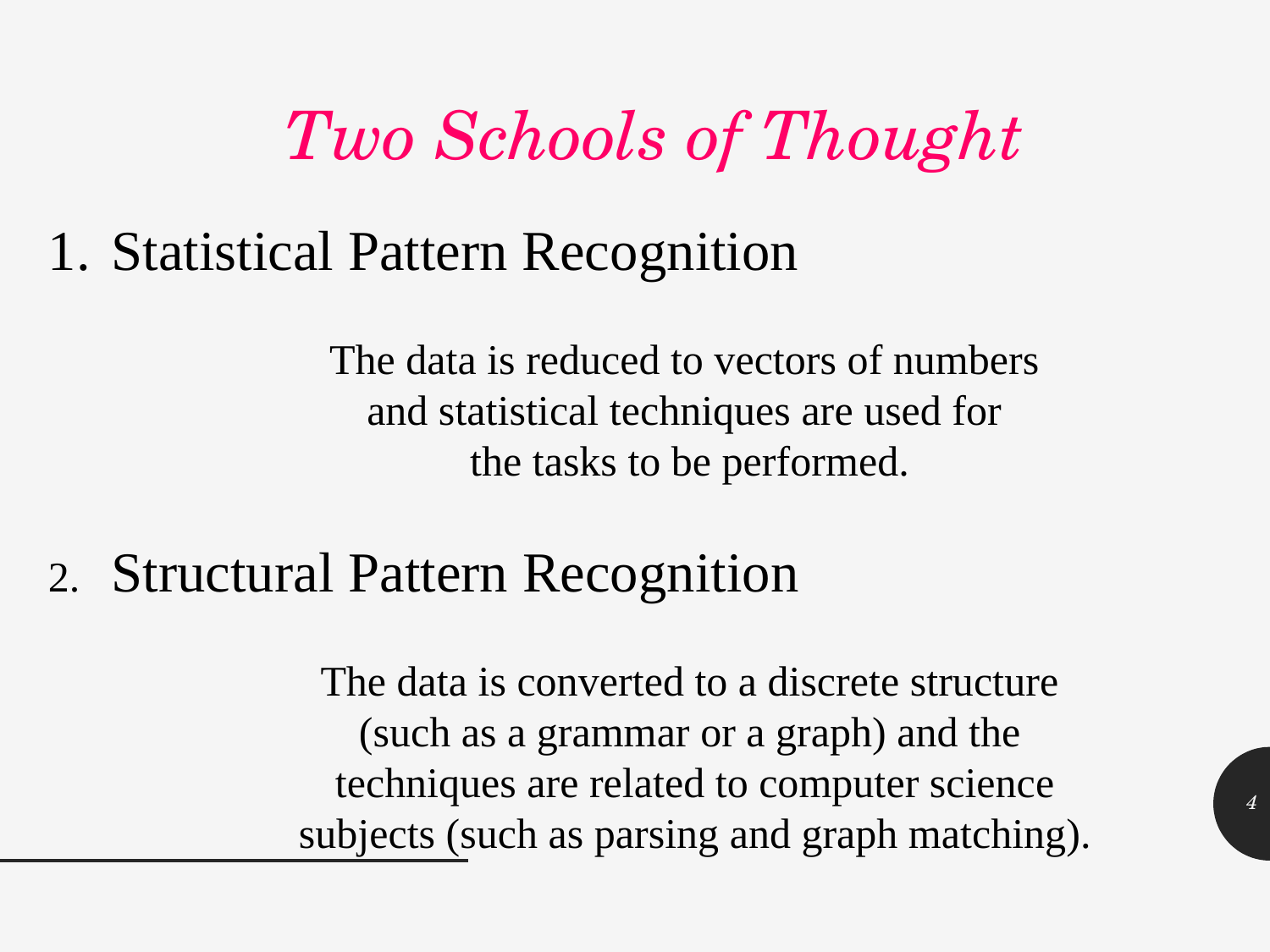

# Two Schools of Thought
Statistical Pattern Recognition

      The data is reduced to vectors of numbers
       and statistical techniques are used for
       the tasks to be performed.

2.   Structural Pattern Recognition

       The data is converted to a discrete structure
       (such as a grammar or a graph) and the
        techniques are related to computer science
        subjects (such as parsing and graph matching).
4